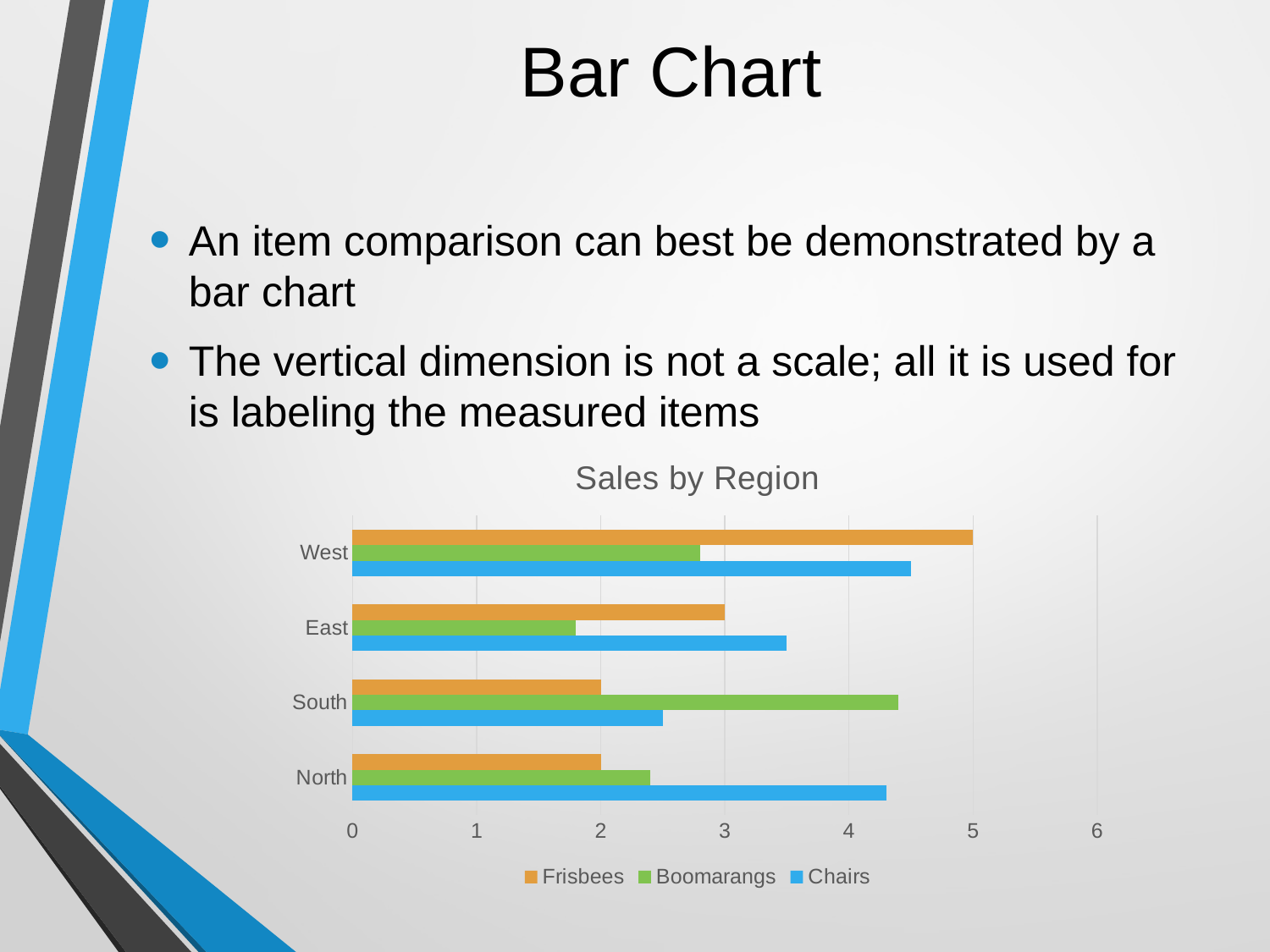

# Bar Chart
An item comparison can best be demonstrated by a bar chart
The vertical dimension is not a scale; all it is used for is labeling the measured items

### Chart: Sales by Region

| Category | Chairs | Boomarangs | Frisbees |
|---|---|---|---|
| North | 4.3 | 2.4 | 2.0 |
| South | 2.5 | 4.4 | 2.0 |
| East | 3.5 | 1.8 | 3.0 |
| West | 4.5 | 2.8 | 5.0 |